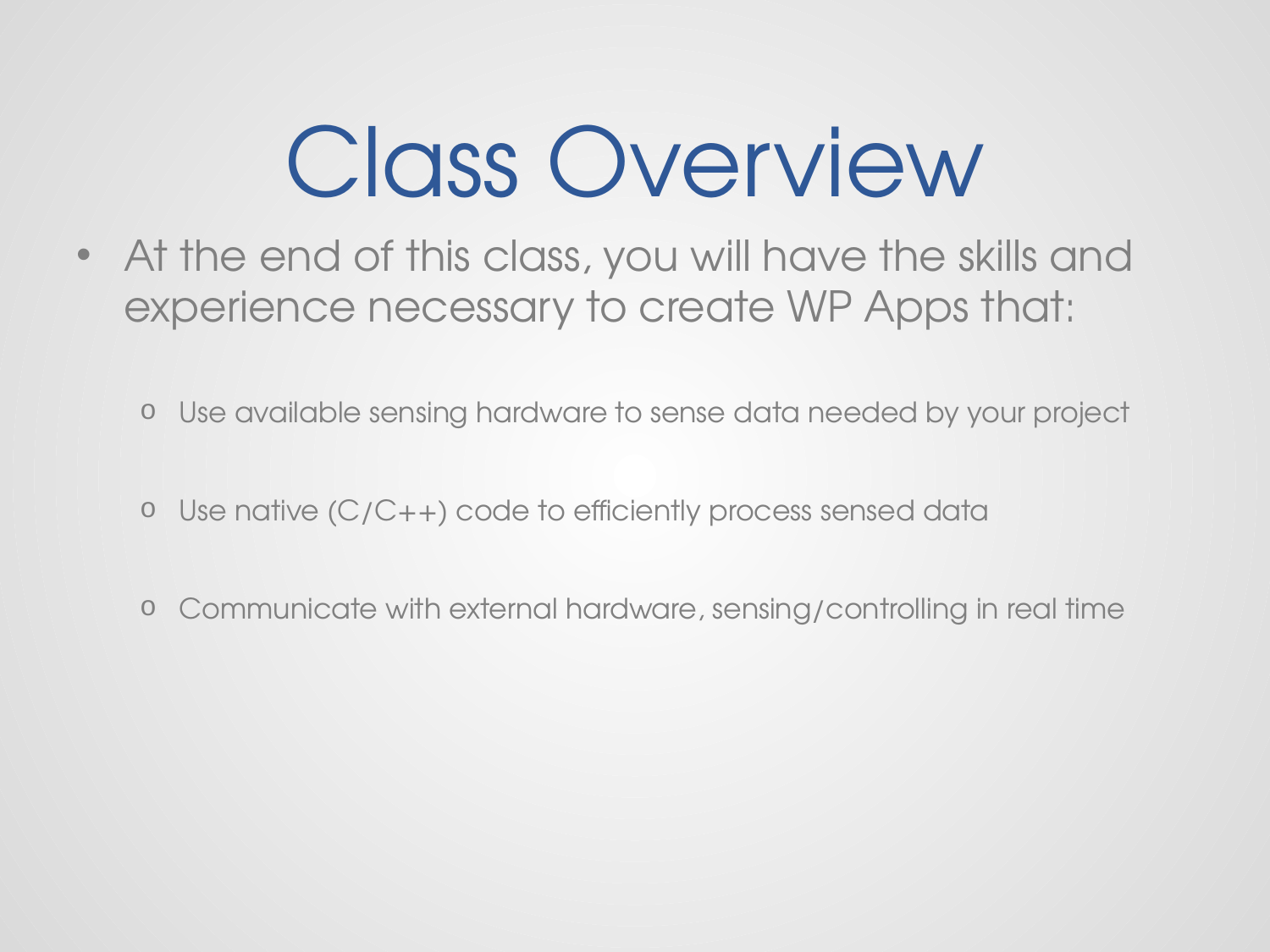

# Class Overview
At the end of this class, you will have the skills and experience necessary to create WP Apps that:

Use available sensing hardware to sense data needed by your project

Use native (C/C++) code to efficiently process sensed data

Communicate with external hardware, sensing/controlling in real time